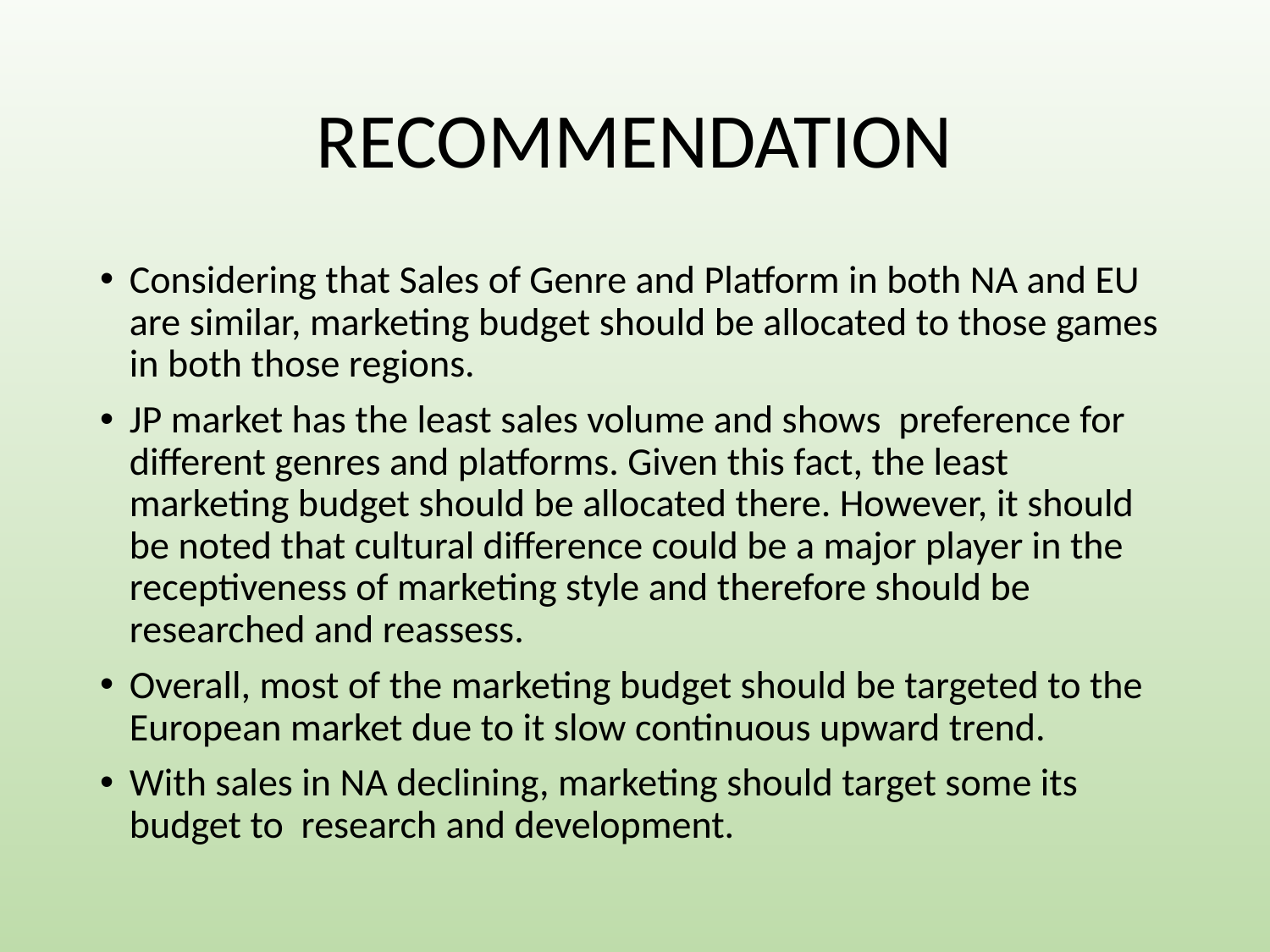

# RECOMMENDATION
Considering that Sales of Genre and Platform in both NA and EU are similar, marketing budget should be allocated to those games in both those regions.
JP market has the least sales volume and shows  preference for different genres and platforms. Given this fact, the least marketing budget should be allocated there. However, it should be noted that cultural difference could be a major player in the receptiveness of marketing style and therefore should be researched and reassess.
Overall, most of the marketing budget should be targeted to the European market due to it slow continuous upward trend.
With sales in NA declining, marketing should target some its budget to  research and development.